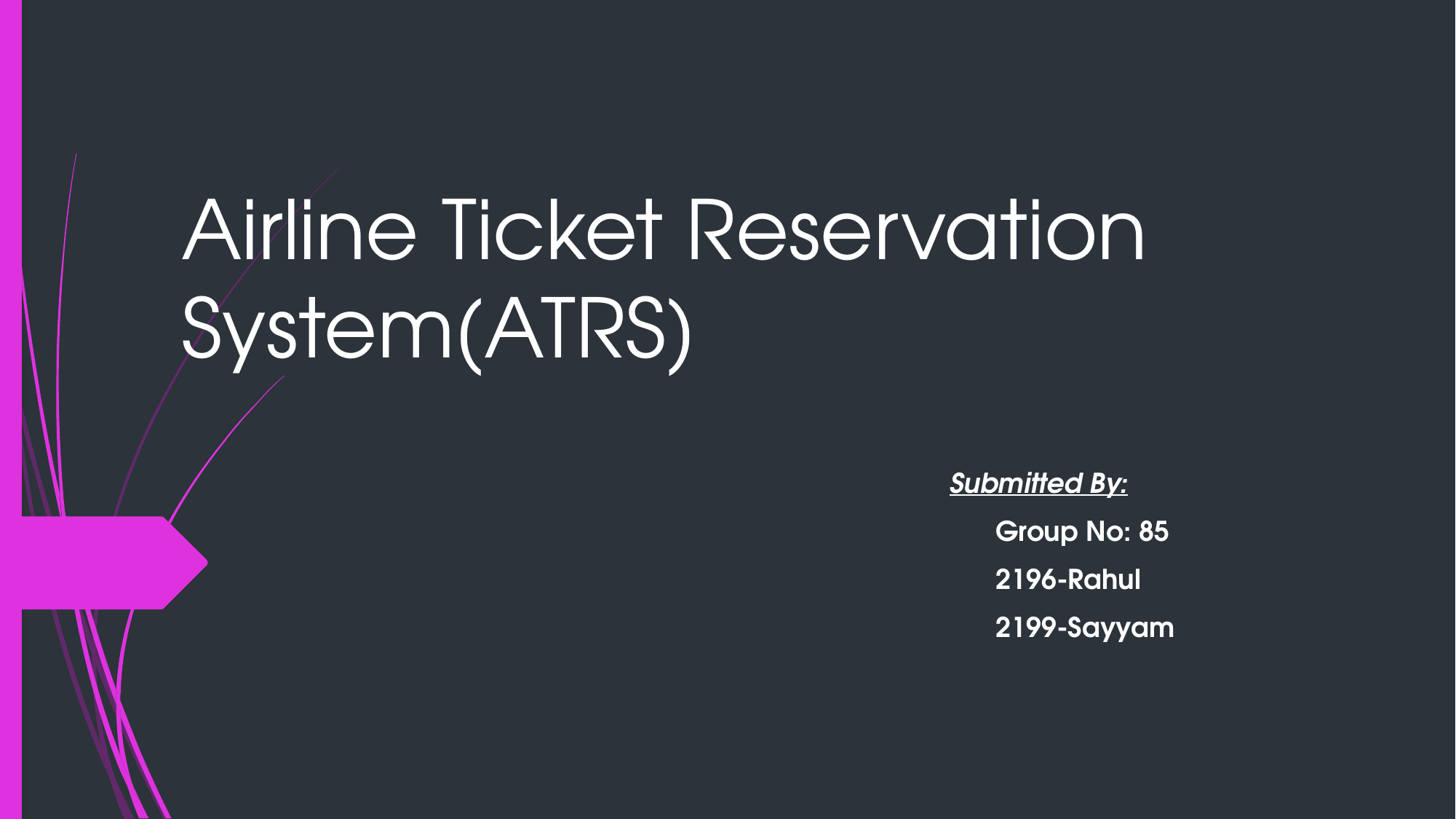

# Airline Ticket Reservation System(ATRS)
                                                          Submitted By:
                                                                Group No: 85
                                                                2196-Rahul
                                                                2199-Sayyam